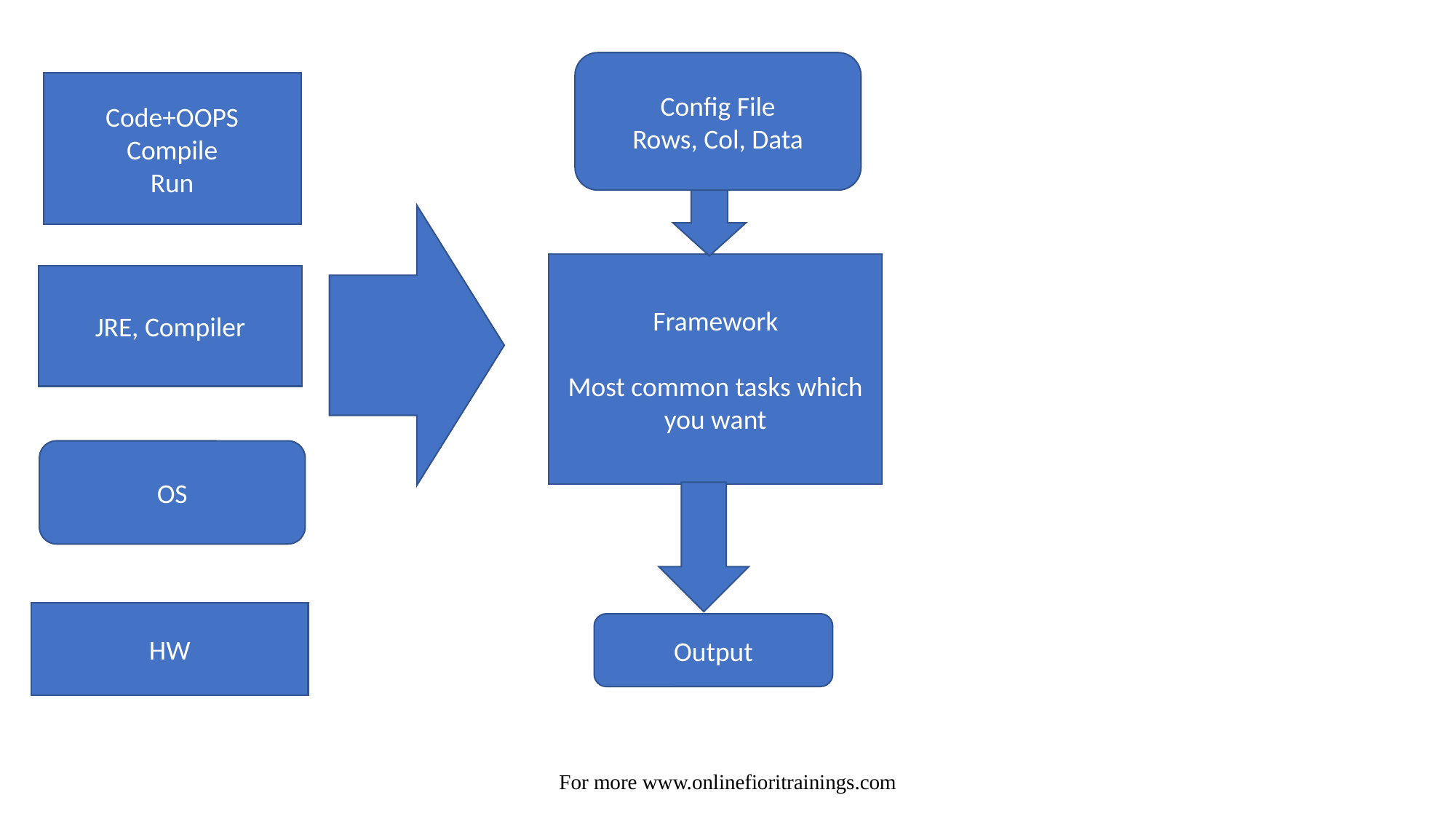

Config File
Rows, Col, Data
Code+OOPS
Compile
Run

Framework

Most common tasks which you want
JRE, Compiler
OS

HW
Output
For more www.onlinefioritrainings.com